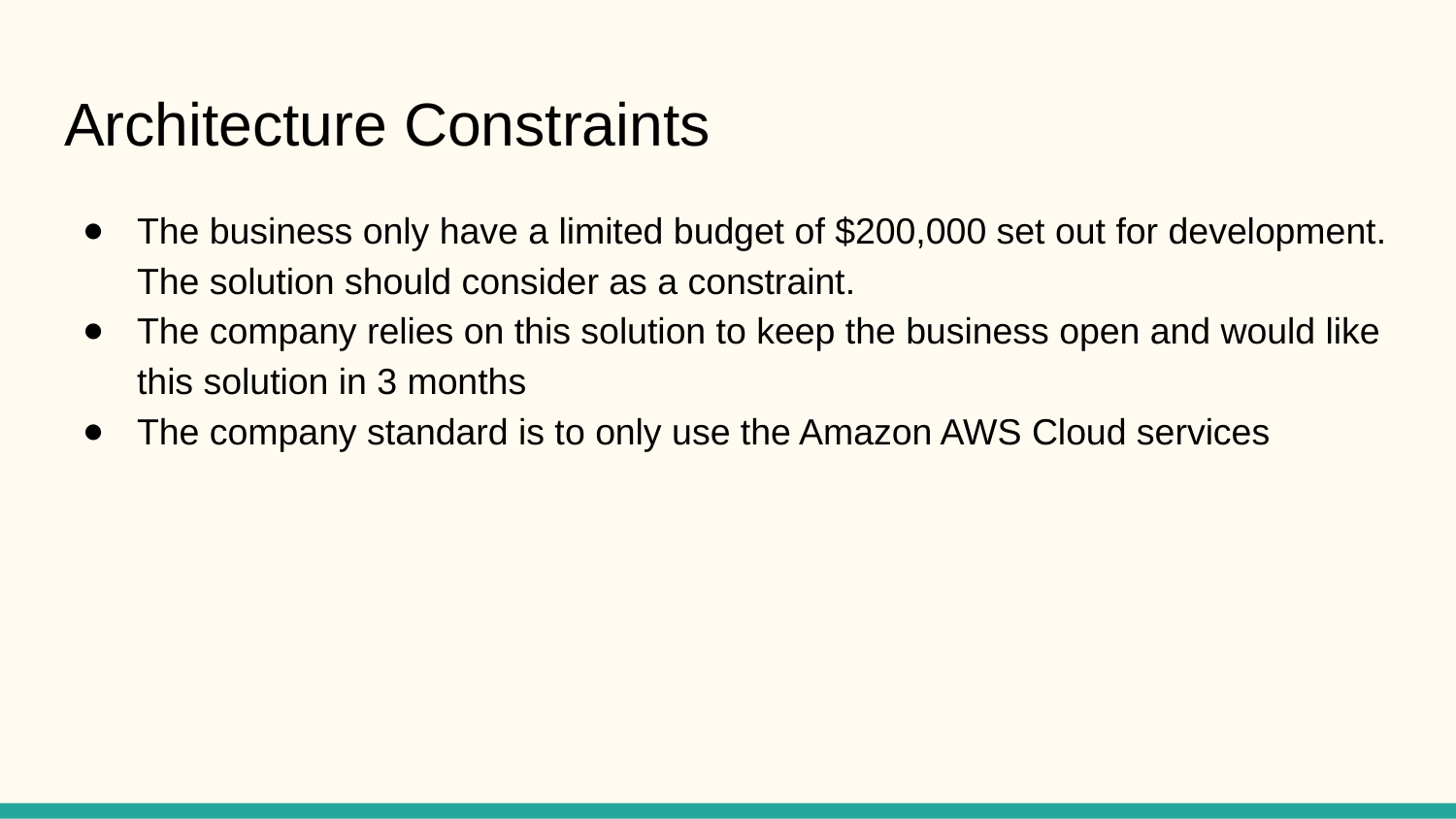

# Architecture Constraints
The business only have a limited budget of $200,000 set out for development. The solution should consider as a constraint.
The company relies on this solution to keep the business open and would like this solution in 3 months
The company standard is to only use the Amazon AWS Cloud services